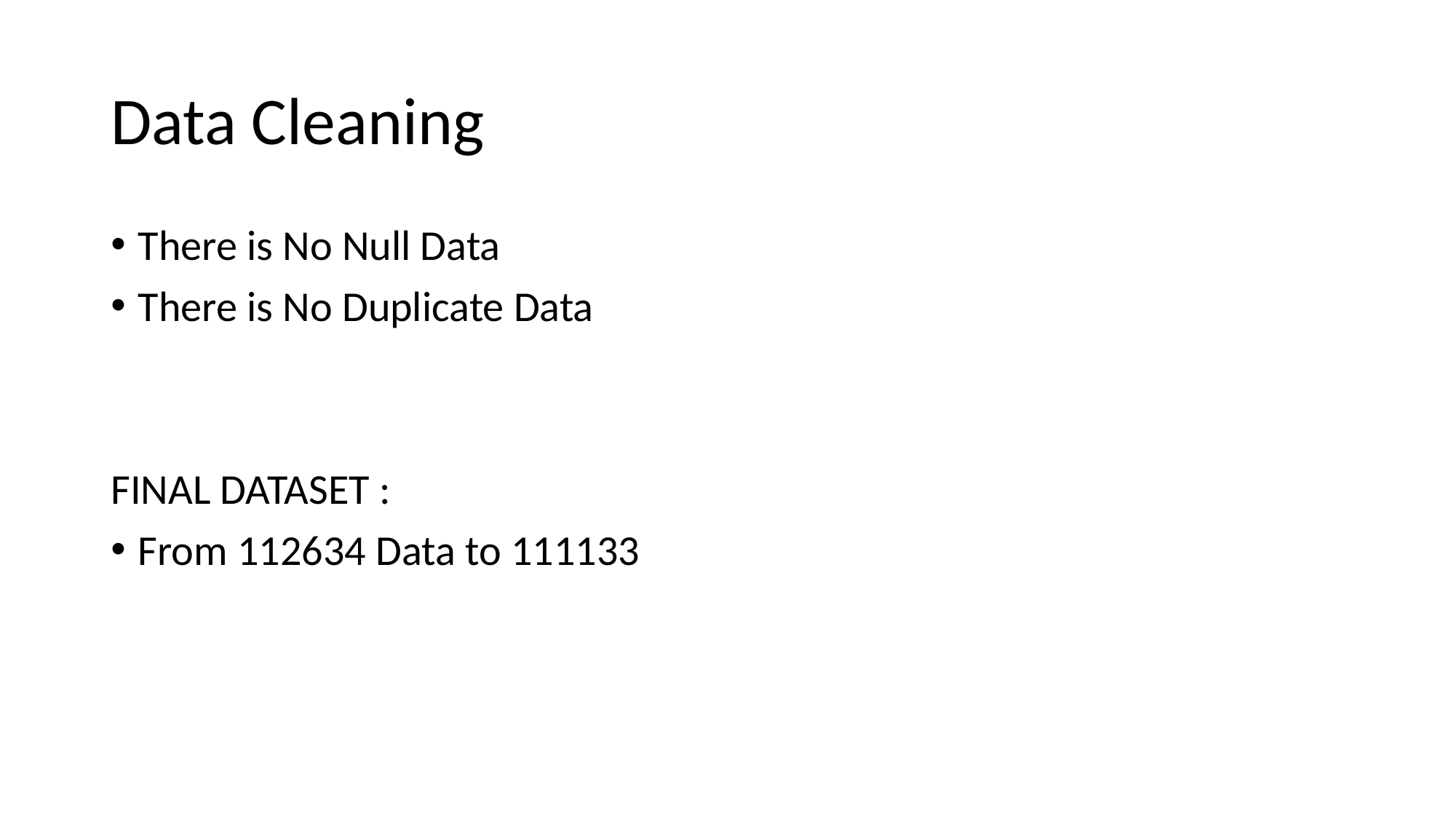

# Data Cleaning
There is No Null Data
There is No Duplicate Data

FINAL DATASET :
From 112634 Data to 111133